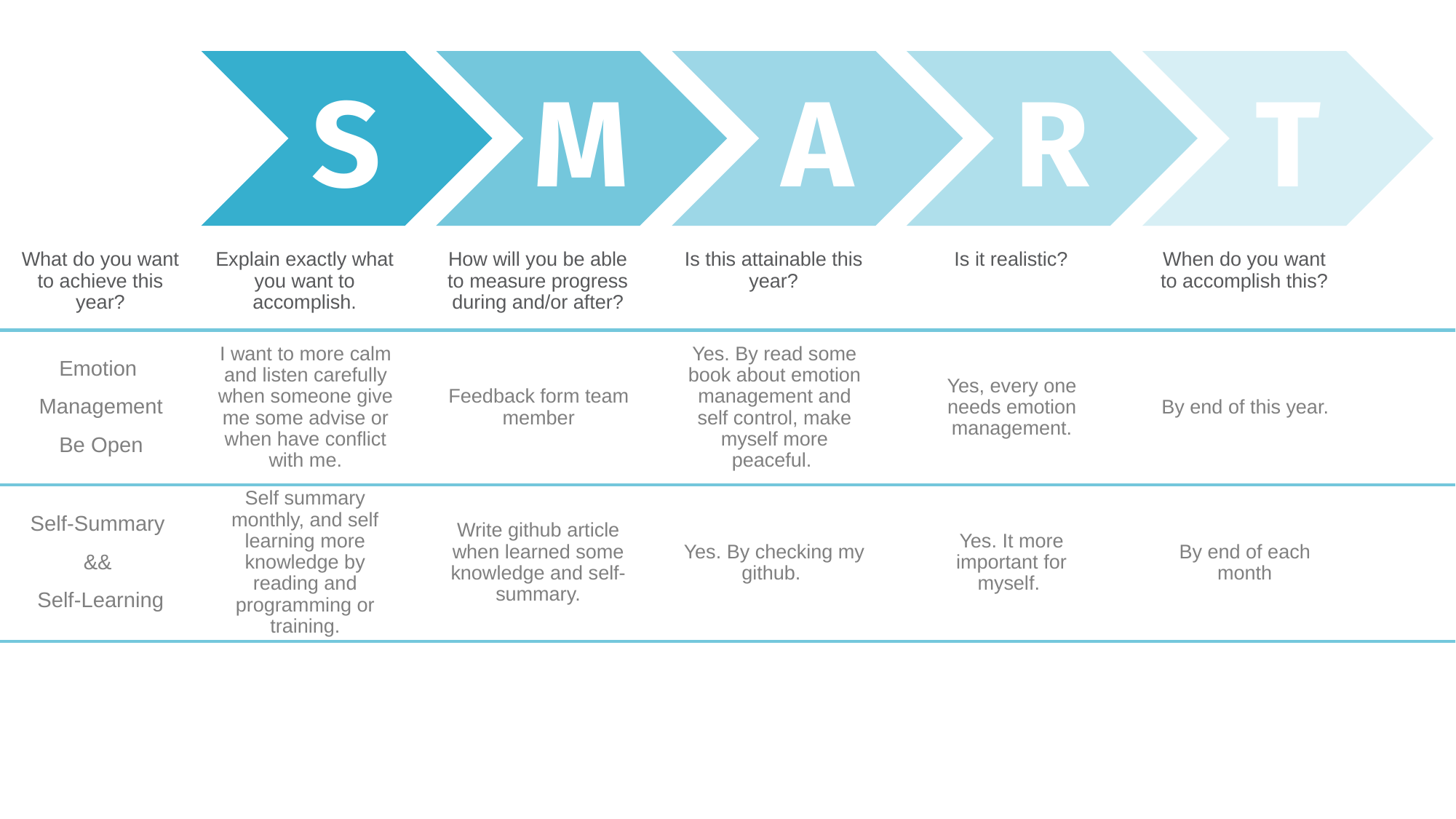

Is this attainable this year?
Is it realistic?
When do you want to accomplish this?
How will you be able to measure progress during and/or after?
What do you want to achieve this year?
Explain exactly what you want to accomplish.
Feedback form team member
Yes. By read some book about emotion management and self control, make myself more peaceful.
Yes, every one needs emotion management.
By end of this year.
Emotion
Management
Be Open
I want to more calm and listen carefully when someone give me some advise or when have conflict with me.
Write github article when learned some knowledge and self-summary.
Yes. By checking my github.
Yes. It more important for myself.
By end of each month
Self-Summary
&&
Self-Learning
Self summary monthly, and self learning more knowledge by reading and programming or training.